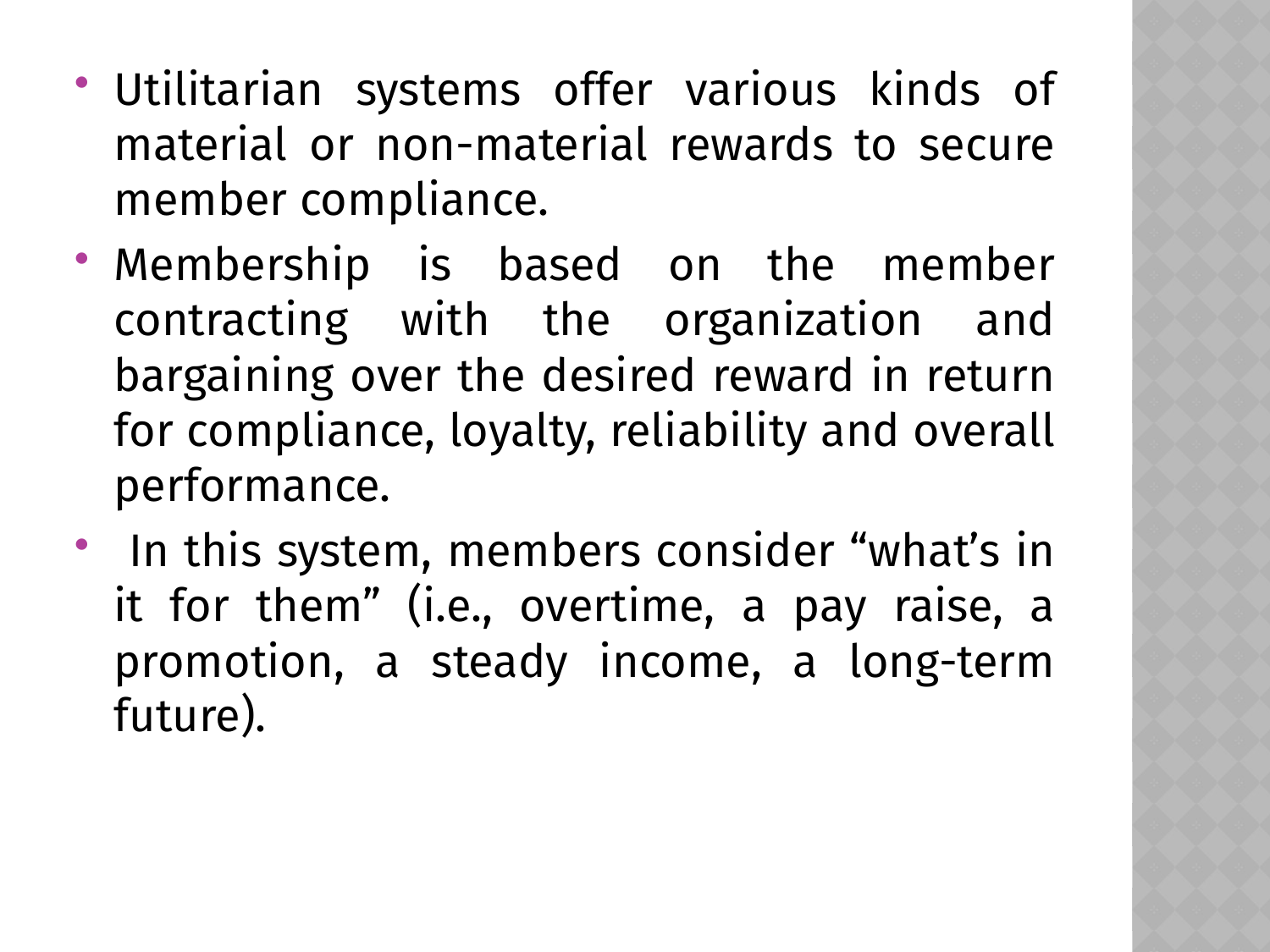

Utilitarian systems offer various kinds of material or non-material rewards to secure member compliance.
Membership is based on the member contracting with the organization and bargaining over the desired reward in return for compliance, loyalty, reliability and overall performance.
 In this system, members consider “what’s in it for them” (i.e., overtime, a pay raise, a promotion, a steady income, a long-term future).